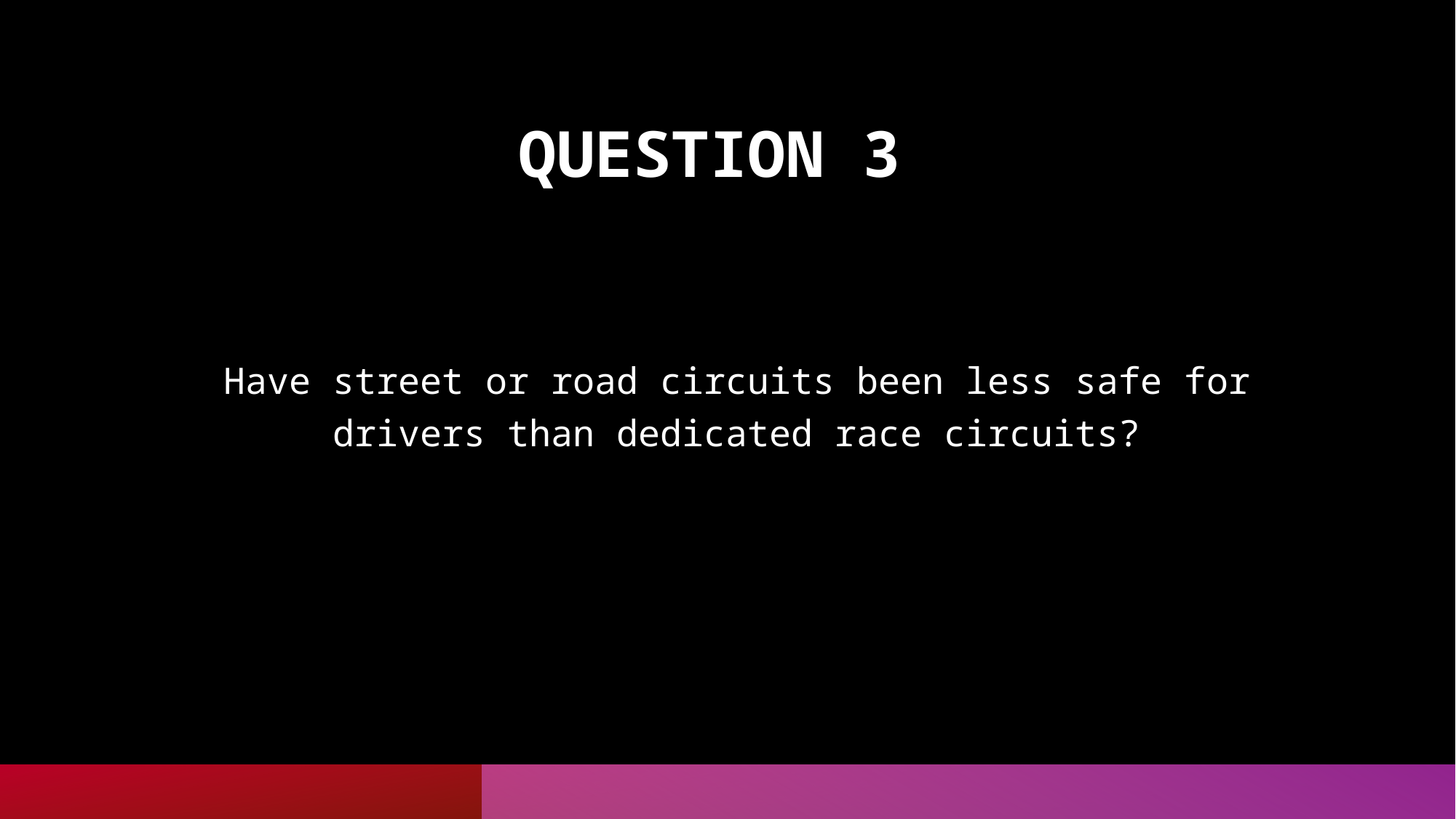

QUESTION 3
Have street or road circuits been less safe for drivers than dedicated race circuits?